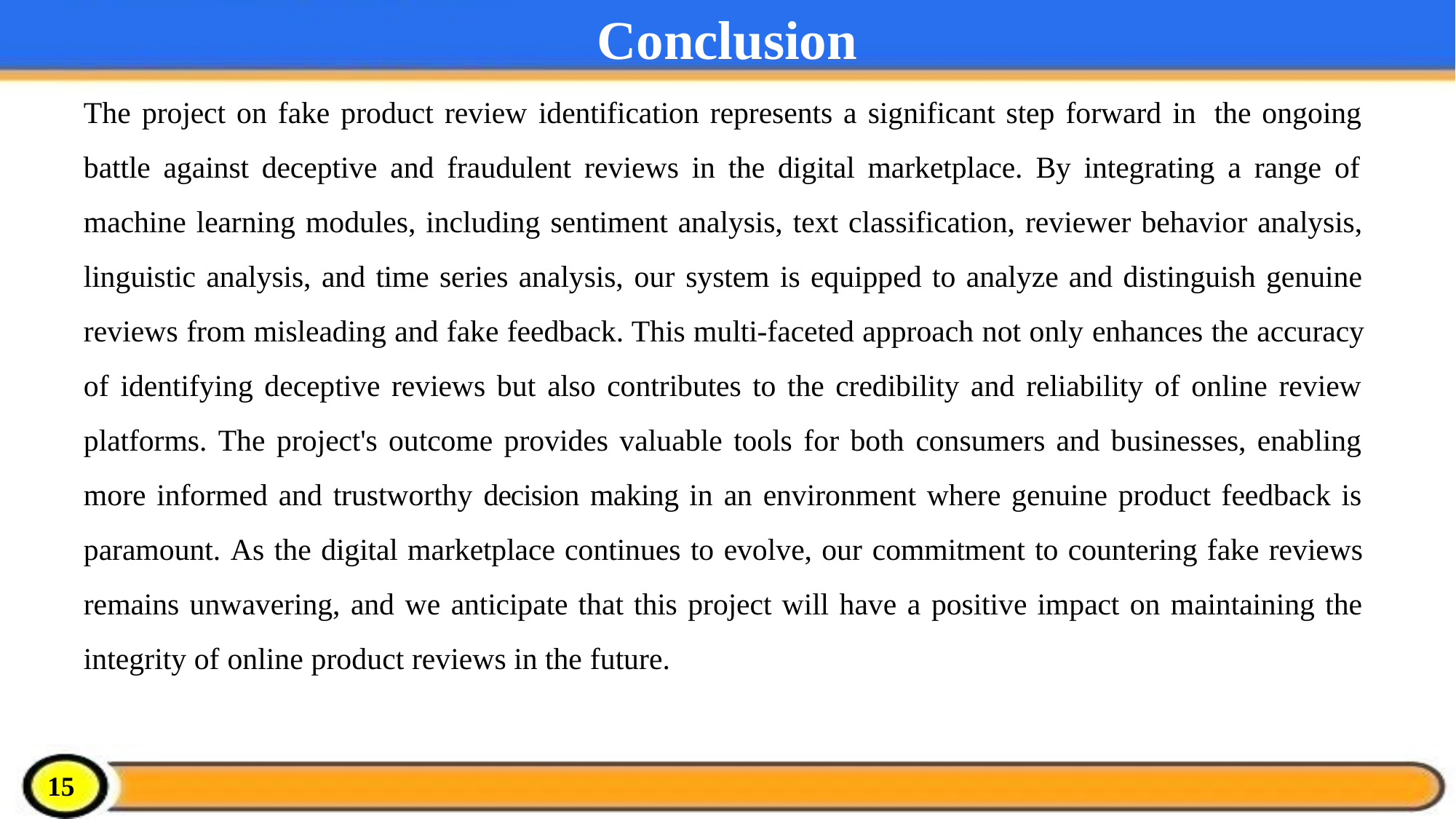

# Conclusion
The project on fake product review identification represents a significant step forward in the ongoing  battle against deceptive and fraudulent reviews in the digital marketplace. By integrating a range of  machine learning modules, including sentiment analysis, text classification, reviewer behavior analysis,  linguistic analysis, and time series analysis, our system is equipped to analyze and distinguish genuine  reviews from misleading and fake feedback. This multi-faceted approach not only enhances the accuracy  of identifying deceptive reviews but also contributes to the credibility and reliability of online review  platforms. The project's outcome provides valuable tools for both consumers and businesses, enabling  more informed and trustworthy decision making in an environment where genuine product feedback is  paramount. As the digital marketplace continues to evolve, our commitment to countering fake reviews  remains unwavering, and we anticipate that this project will have a positive impact on maintaining the  integrity of online product reviews in the future.
15